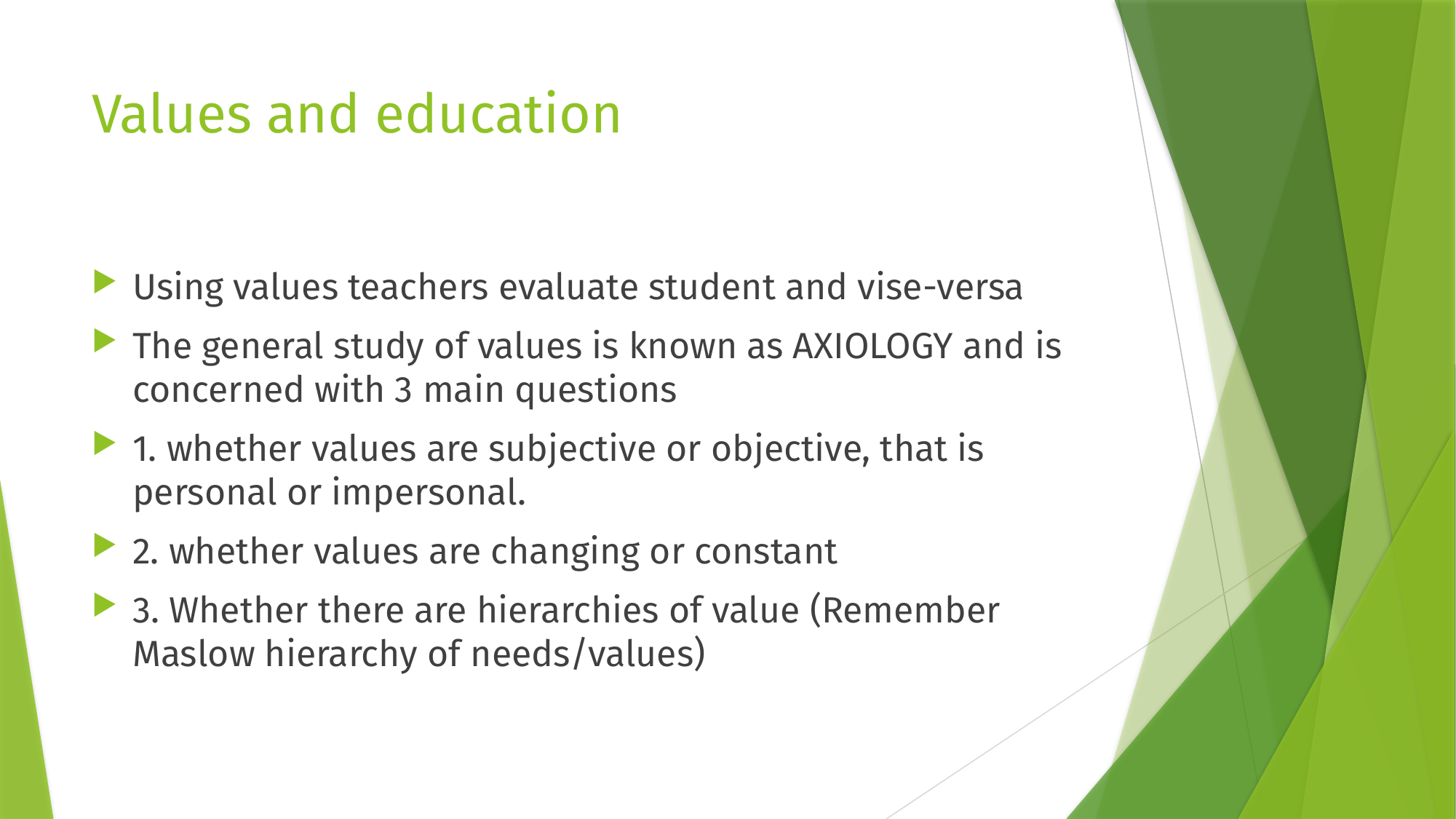

# Values and education
Using values teachers evaluate student and vise-versa
The general study of values is known as AXIOLOGY and is concerned with 3 main questions
1. whether values are subjective or objective, that is personal or impersonal.
2. whether values are changing or constant
3. Whether there are hierarchies of value (Remember Maslow hierarchy of needs/values)